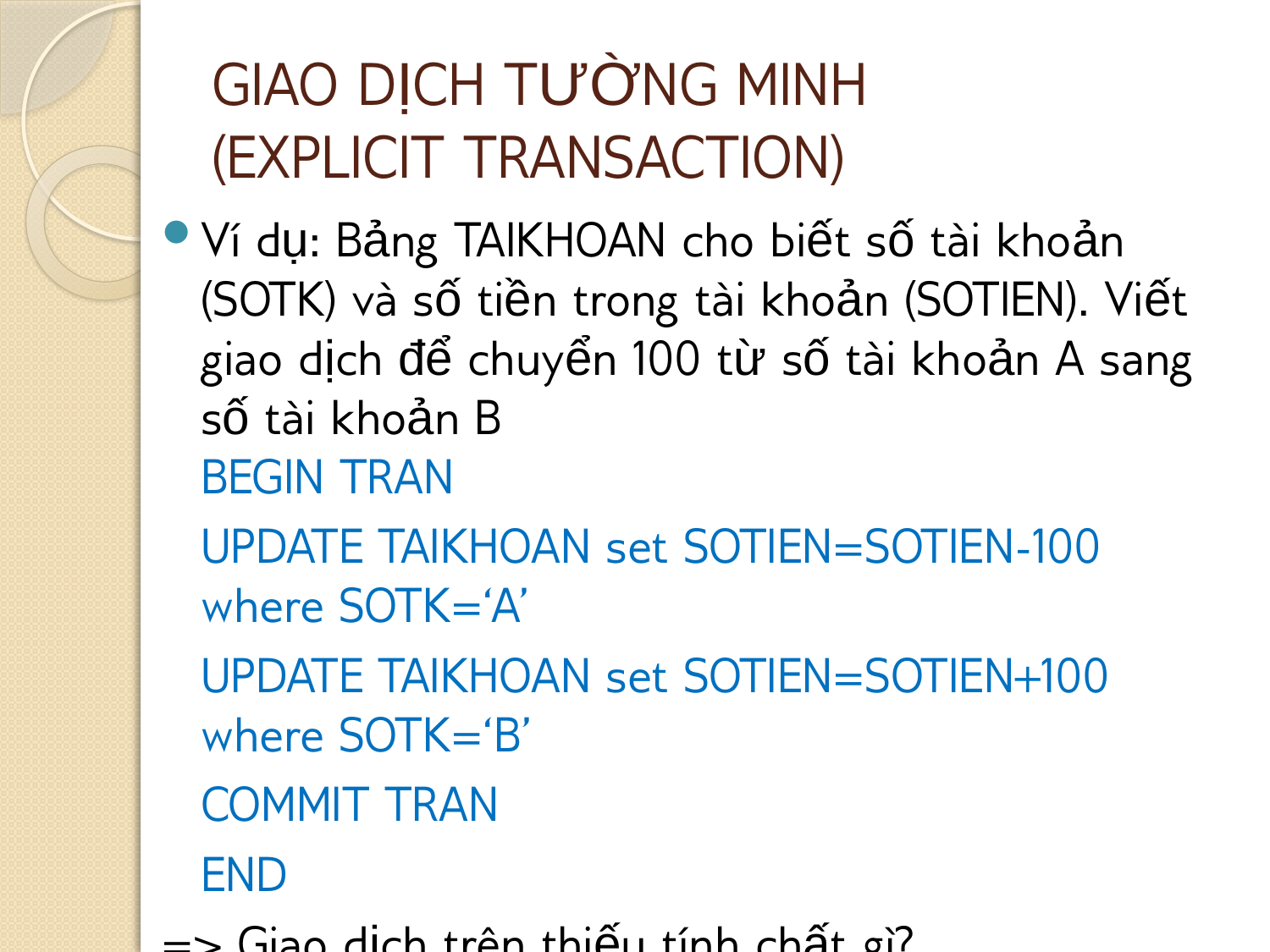

# GIAO DỊCH TƯỜNG MINH (EXPLICIT TRANSACTION)
Ví dụ: Bảng TAIKHOAN cho biết số tài khoản (SOTK) và số tiền trong tài khoản (SOTIEN). Viết giao dịch để chuyển 100 từ số tài khoản A sang số tài khoản B
BEGIN TRAN
	UPDATE TAIKHOAN set SOTIEN=SOTIEN-100 where SOTK=‘A’
	UPDATE TAIKHOAN set SOTIEN=SOTIEN+100 where SOTK=‘B’
	COMMIT TRAN
	END
=> Giao dịch trên thiếu tính chất gì?